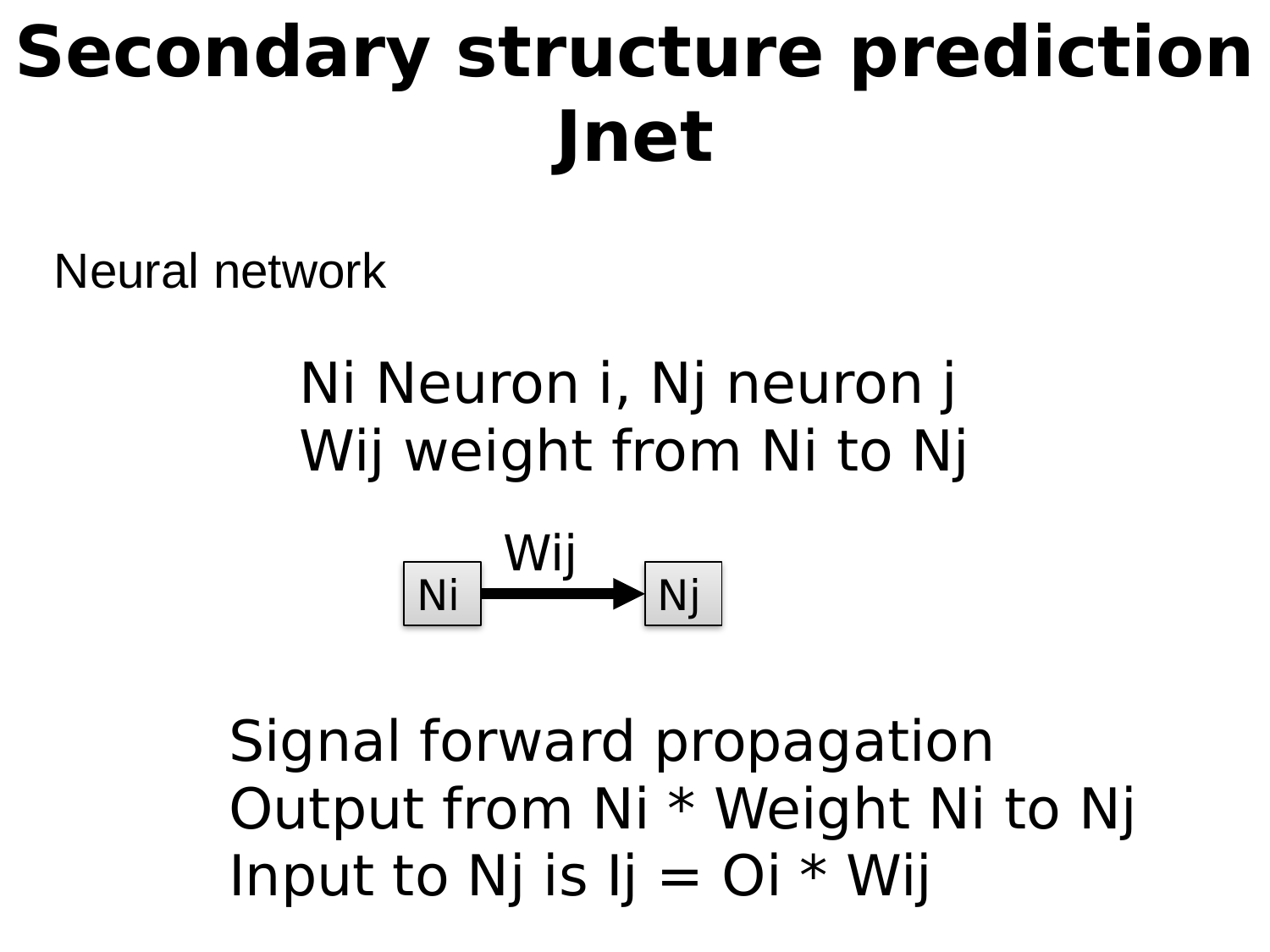

Secondary structure prediction
Jnet
Neural network

Ni Neuron i, Nj neuron j
Wij weight from Ni to Nj
Wij
Nj
Ni
Signal forward propagation
Output from Ni * Weight Ni to Nj
Input to Nj is Ij = Oi * Wij